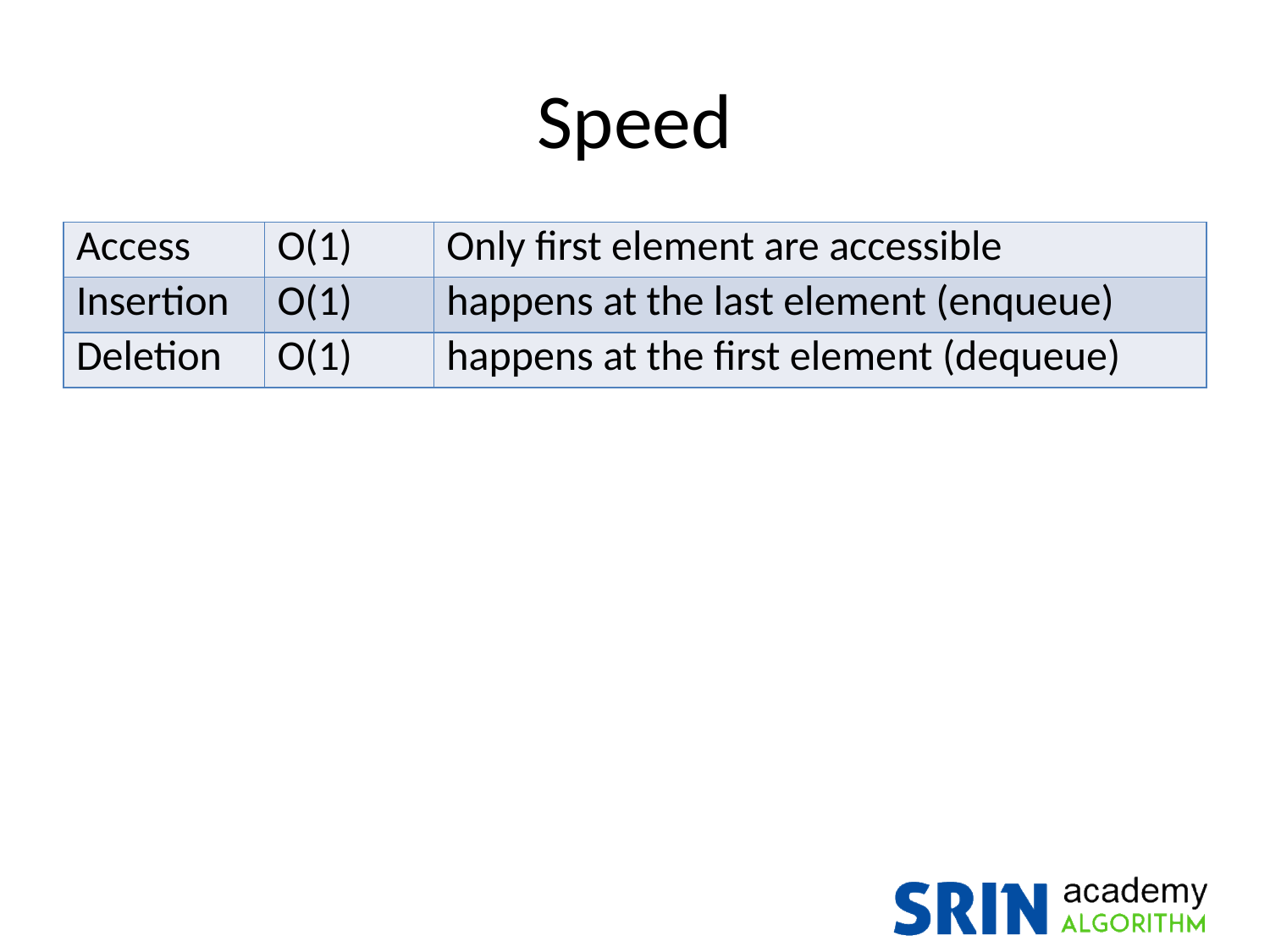

# Speed
| Access | O(1) | Only first element are accessible |
| --- | --- | --- |
| Insertion | O(1) | happens at the last element (enqueue) |
| Deletion | O(1) | happens at the first element (dequeue) |